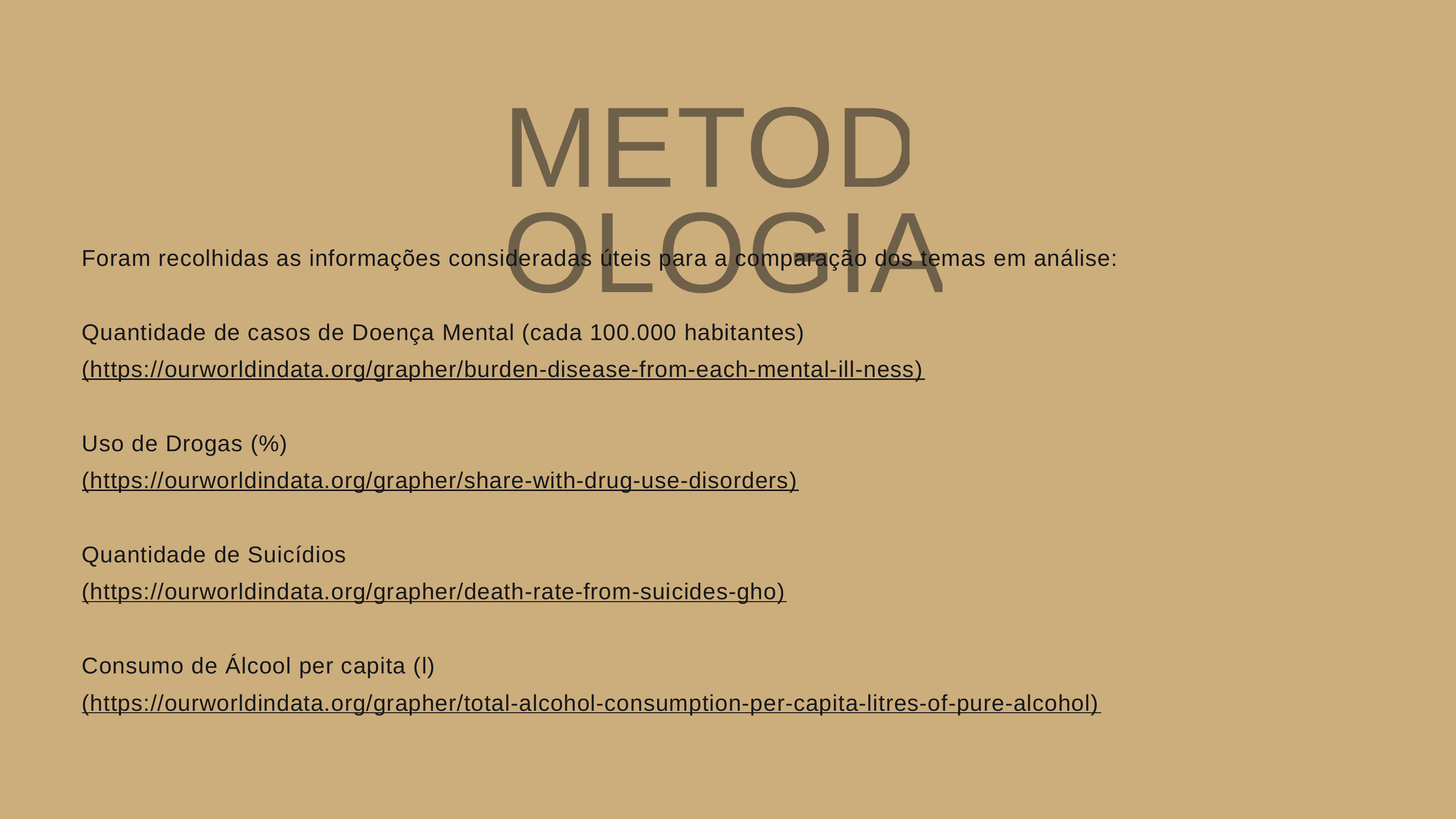

METODOLOGIA
Foram recolhidas as informações consideradas úteis para a comparação dos temas em análise:

Quantidade de casos de Doença Mental (cada 100.000 habitantes)
(https://ourworldindata.org/grapher/burden-disease-from-each-mental-ill-ness)

Uso de Drogas (%)
(https://ourworldindata.org/grapher/share-with-drug-use-disorders)

Quantidade de Suicídios
(https://ourworldindata.org/grapher/death-rate-from-suicides-gho)

Consumo de Álcool per capita (l)
(https://ourworldindata.org/grapher/total-alcohol-consumption-per-capita-litres-of-pure-alcohol)